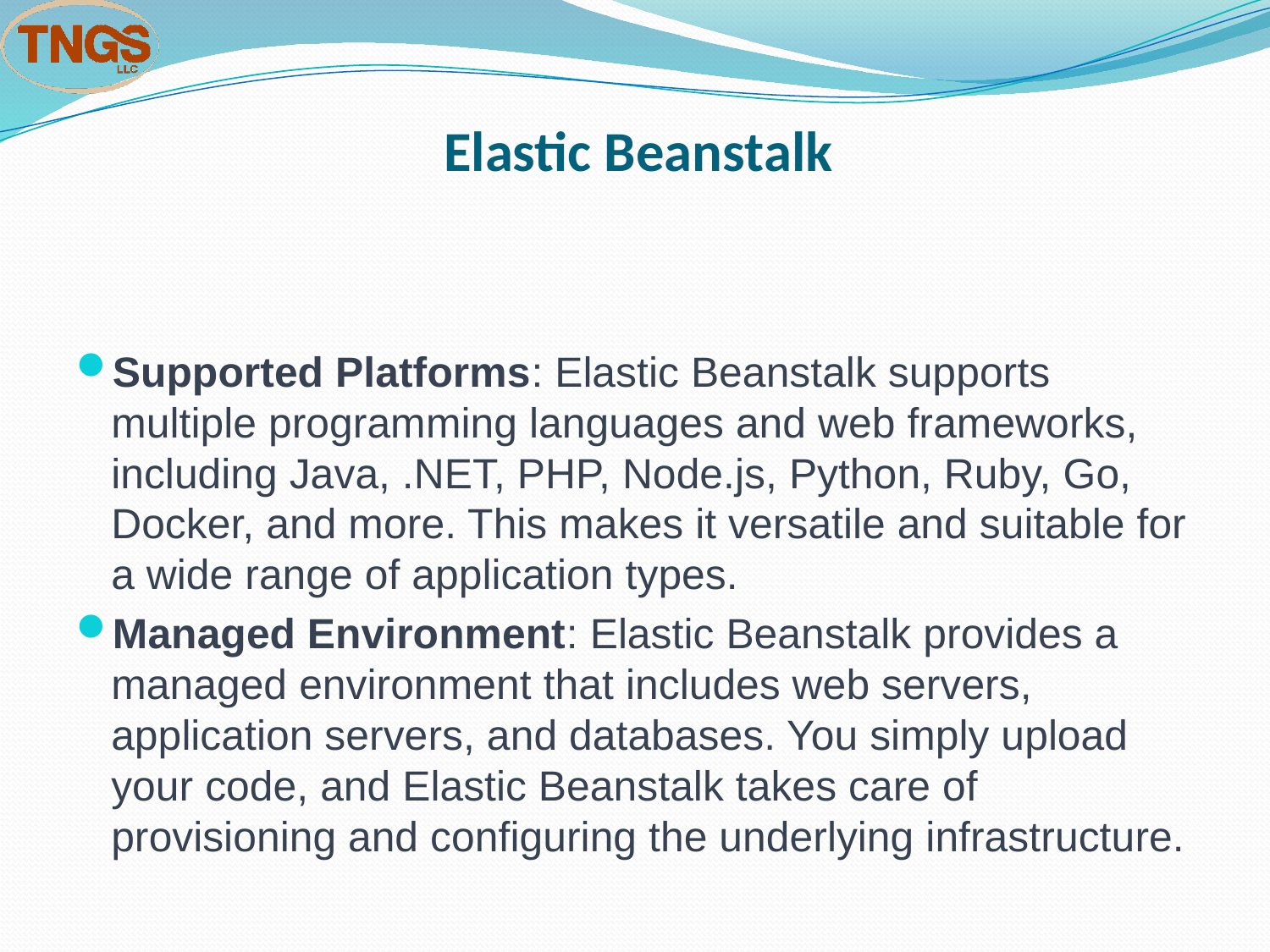

# Elastic Beanstalk
Supported Platforms: Elastic Beanstalk supports multiple programming languages and web frameworks, including Java, .NET, PHP, Node.js, Python, Ruby, Go, Docker, and more. This makes it versatile and suitable for a wide range of application types.
Managed Environment: Elastic Beanstalk provides a managed environment that includes web servers, application servers, and databases. You simply upload your code, and Elastic Beanstalk takes care of provisioning and configuring the underlying infrastructure.